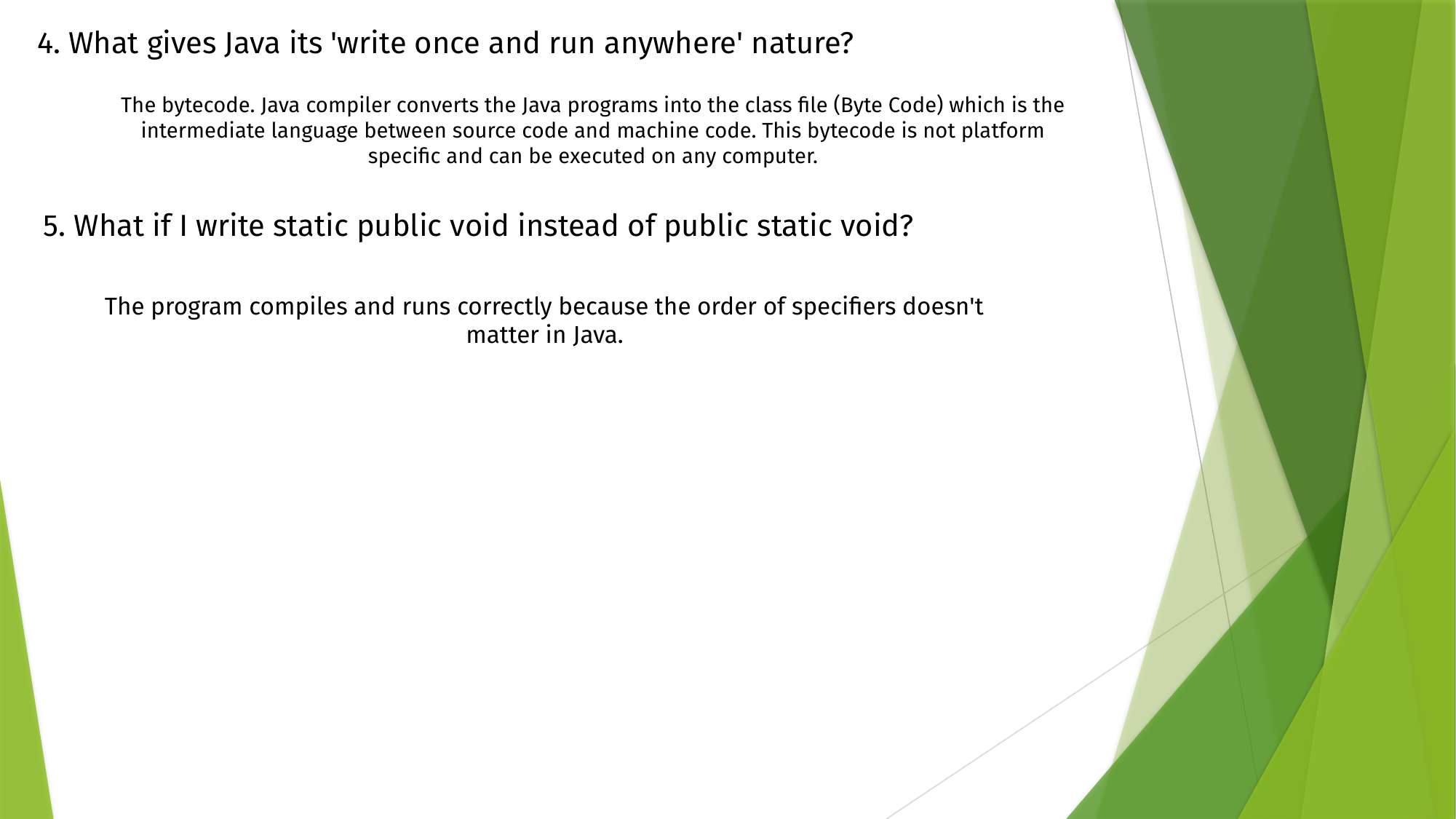

4. What gives Java its 'write once and run anywhere' nature?

The bytecode. Java compiler converts the Java programs into the class file (Byte Code) which is the intermediate language between source code and machine code. This bytecode is not platform specific and can be executed on any computer.
5. What if I write static public void instead of public static void?

The program compiles and runs correctly because the order of specifiers doesn't matter in Java.